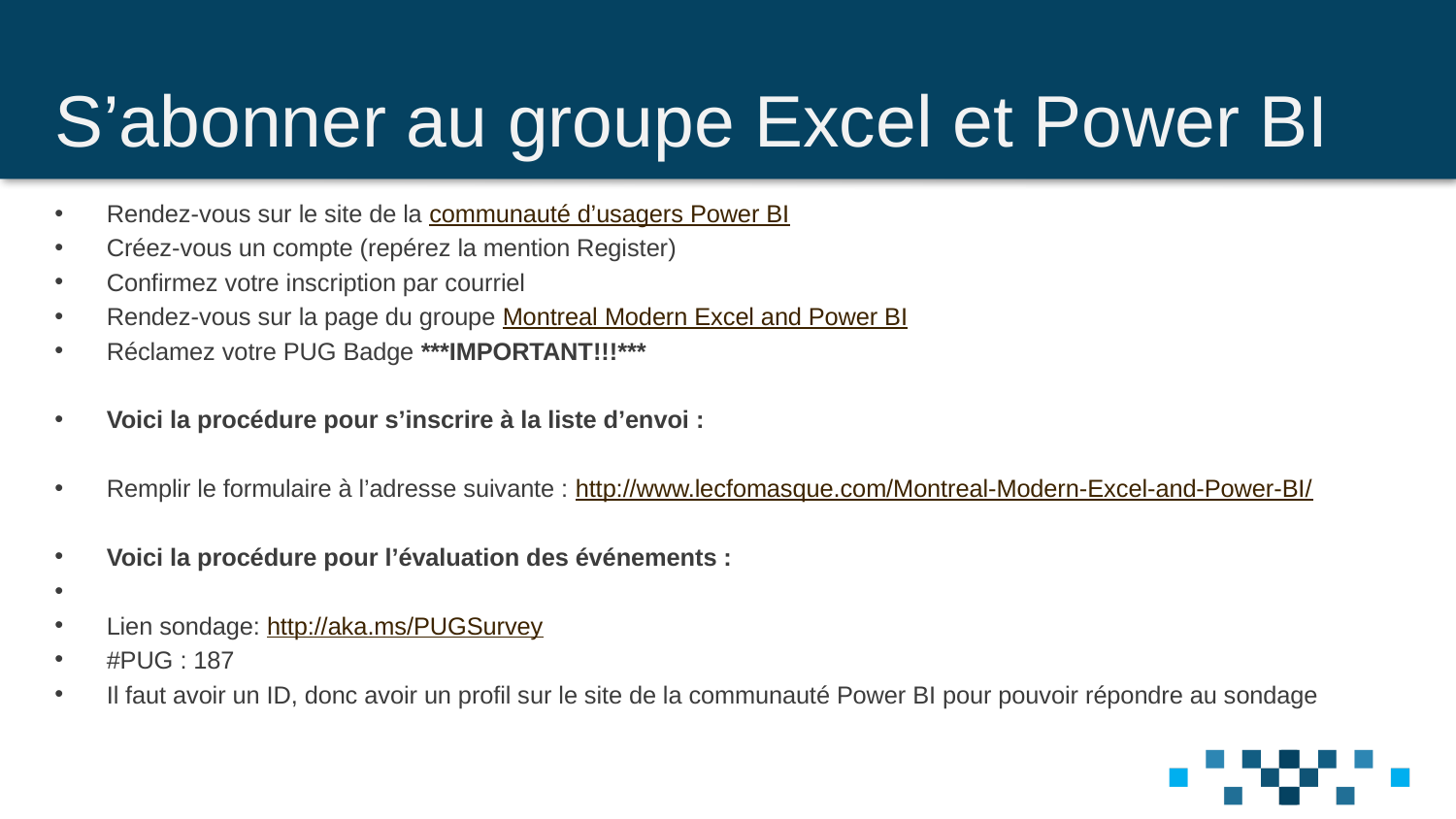

# S’abonner au groupe Excel et Power BI
Rendez-vous sur le site de la communauté d’usagers Power BI
Créez-vous un compte (repérez la mention Register)
Confirmez votre inscription par courriel
Rendez-vous sur la page du groupe Montreal Modern Excel and Power BI
Réclamez votre PUG Badge ***IMPORTANT!!!***

Voici la procédure pour s’inscrire à la liste d’envoi :

Remplir le formulaire à l’adresse suivante : http://www.lecfomasque.com/Montreal-Modern-Excel-and-Power-BI/

Voici la procédure pour l’évaluation des événements :

Lien sondage: http://aka.ms/PUGSurvey
#PUG : 187
Il faut avoir un ID, donc avoir un profil sur le site de la communauté Power BI pour pouvoir répondre au sondage